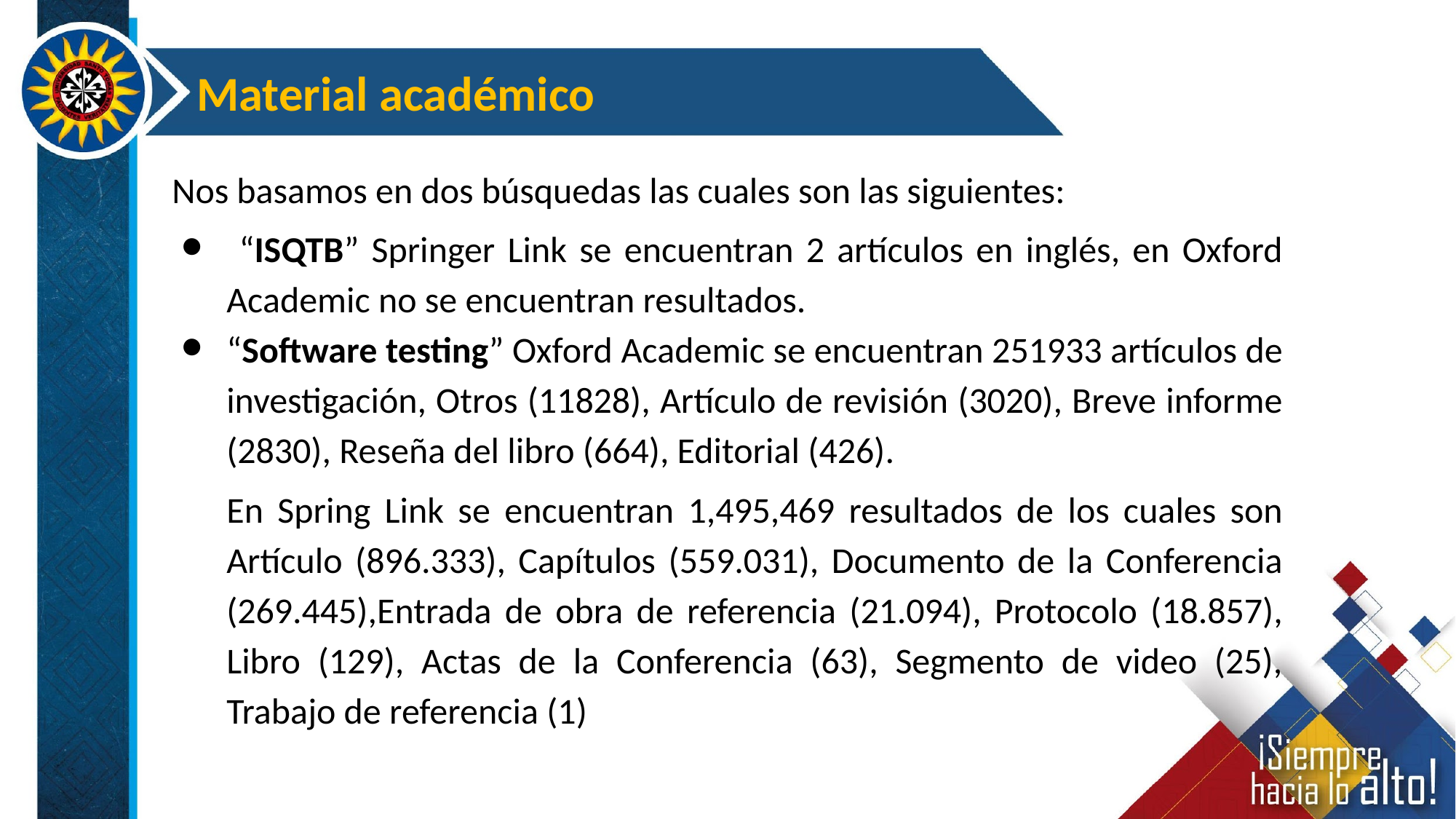

Material académico

Nos basamos en dos búsquedas las cuales son las siguientes:
 “ISQTB” Springer Link se encuentran 2 artículos en inglés, en Oxford Academic no se encuentran resultados.
“Software testing” Oxford Academic se encuentran 251933 artículos de investigación, Otros (11828), Artículo de revisión (3020), Breve informe (2830), Reseña del libro (664), Editorial (426).
En Spring Link se encuentran 1,495,469 resultados de los cuales son Artículo (896.333), Capítulos (559.031), Documento de la Conferencia (269.445),Entrada de obra de referencia (21.094), Protocolo (18.857), Libro (129), Actas de la Conferencia (63), Segmento de video (25), Trabajo de referencia (1)